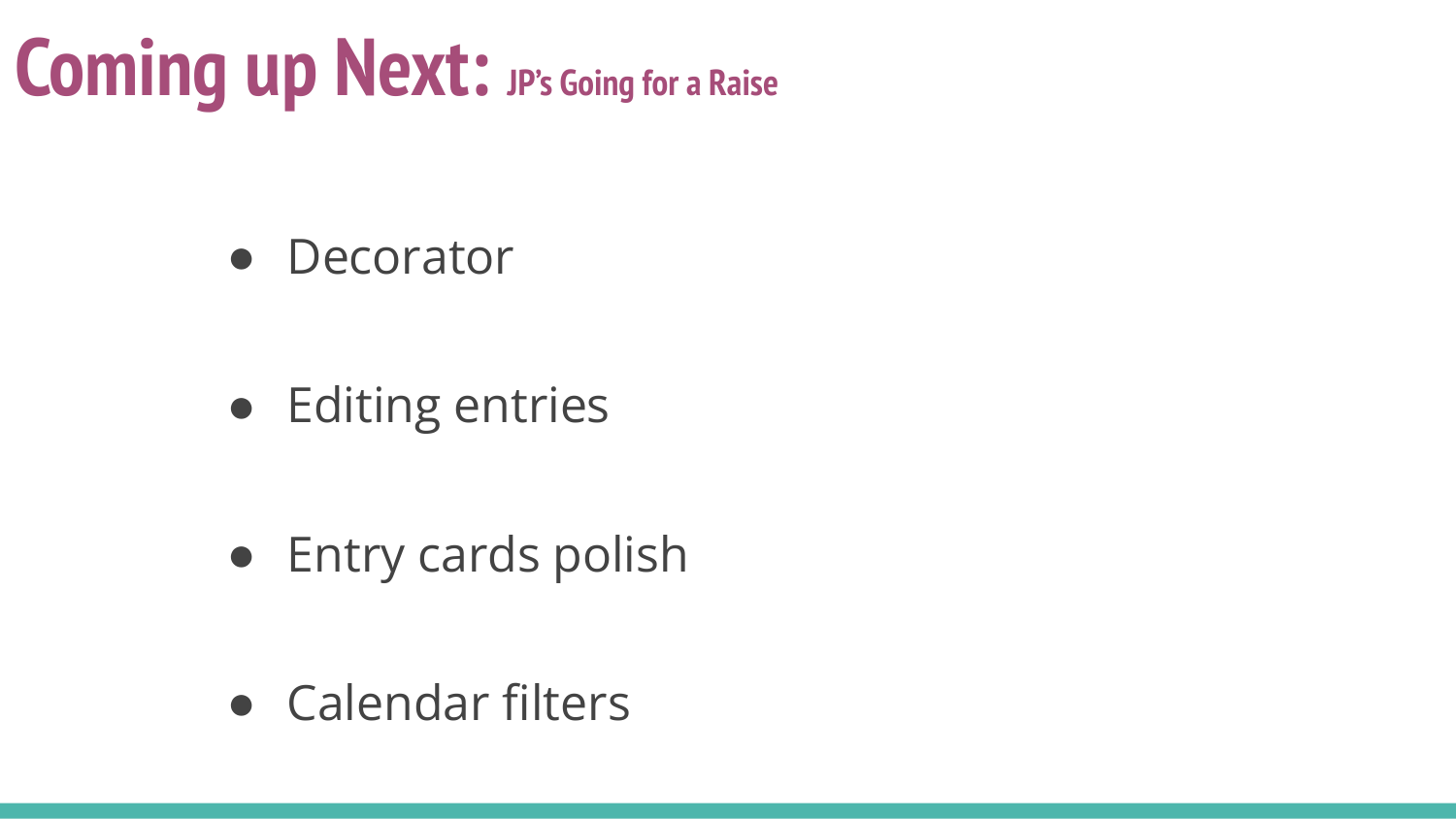

# Coming up Next: JP’s Going for a Raise

Decorator
Editing entries
Entry cards polish
Calendar filters